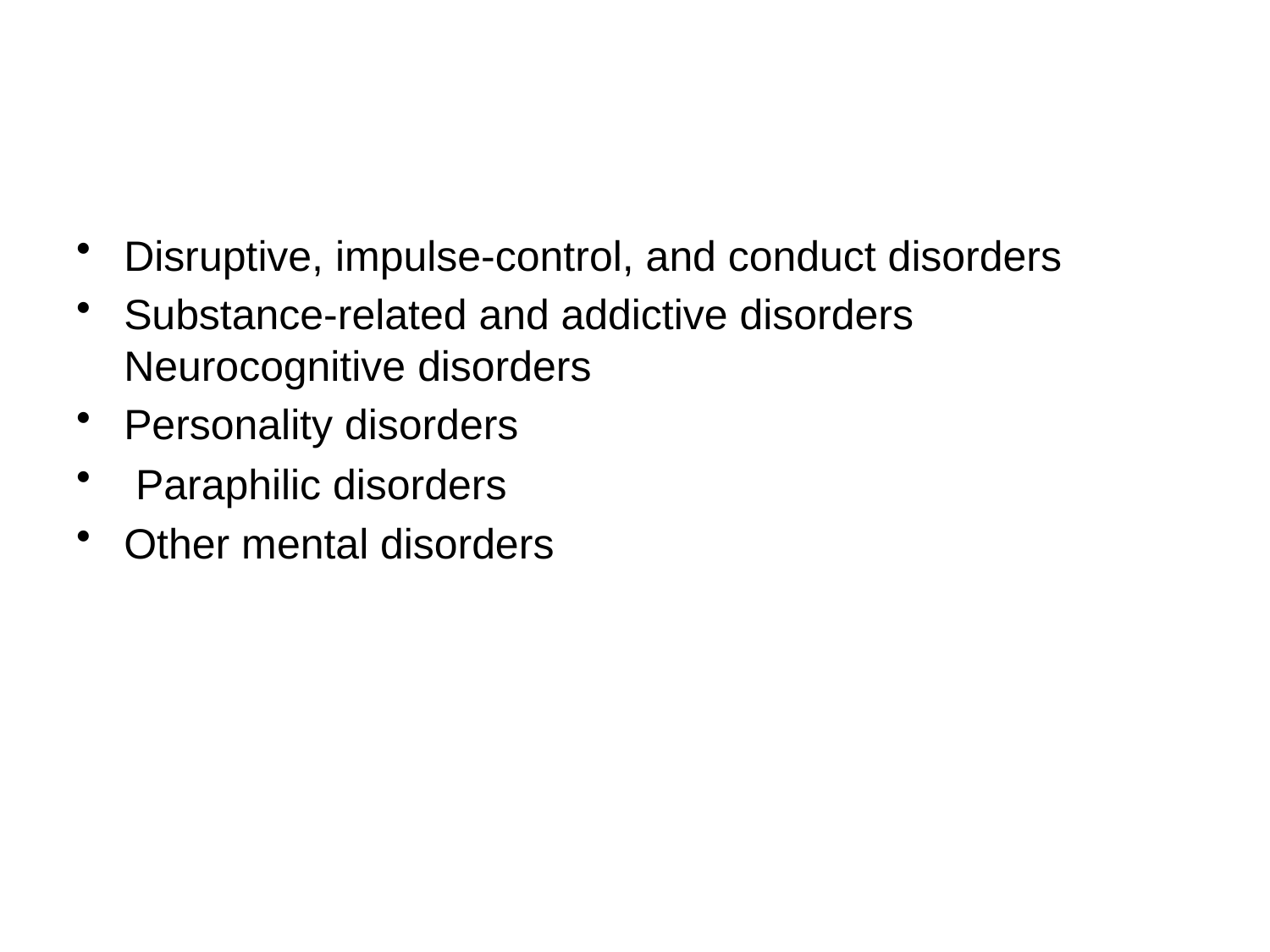

#
Disruptive, impulse‐control, and conduct disorders
Substance‐related and addictive disorders Neurocognitive disorders
Personality disorders
 Paraphilic disorders
Other mental disorders